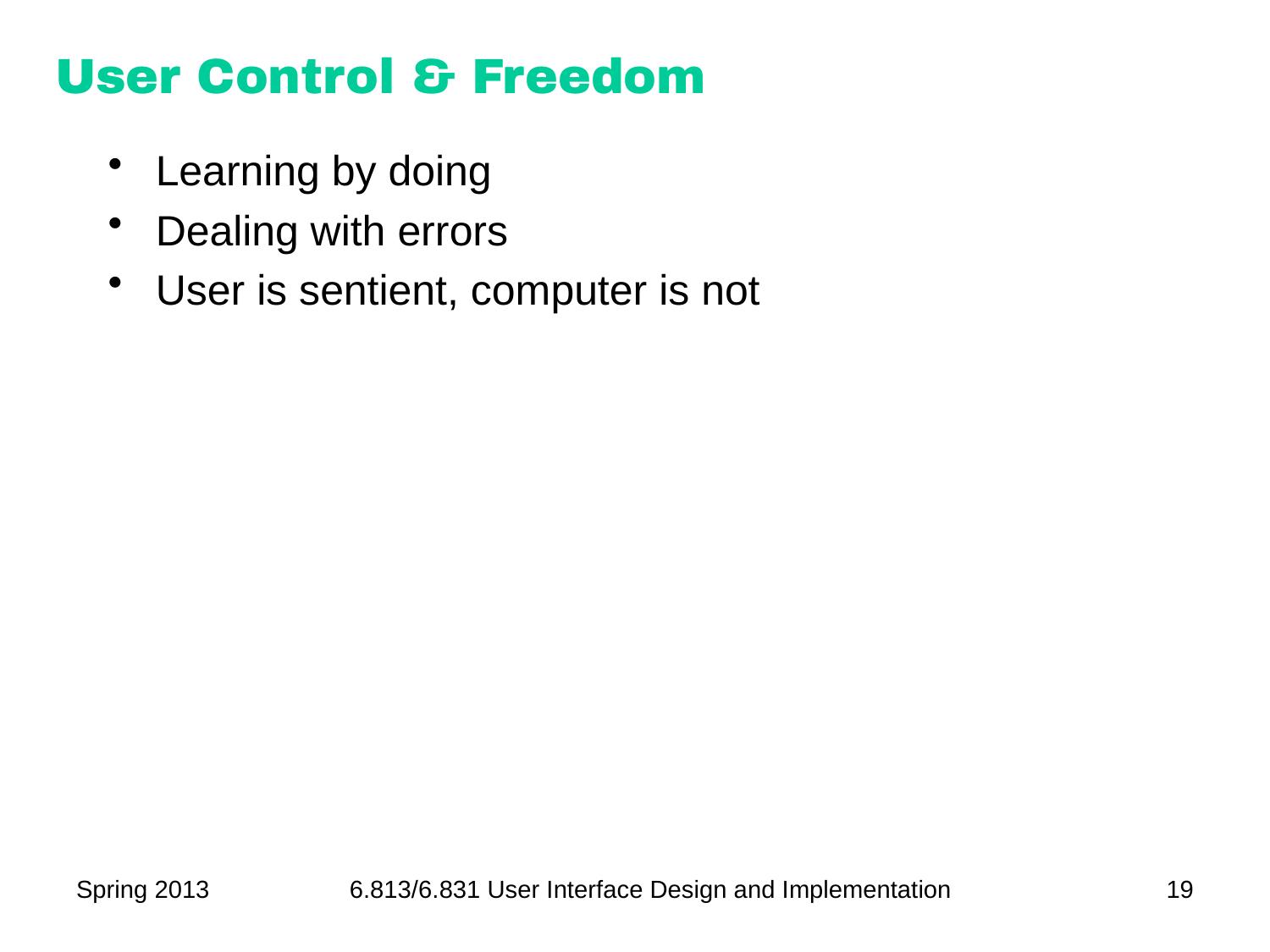

# User Control & Freedom
Learning by doing
Dealing with errors
User is sentient, computer is not
Spring 2013
6.813/6.831 User Interface Design and Implementation
19